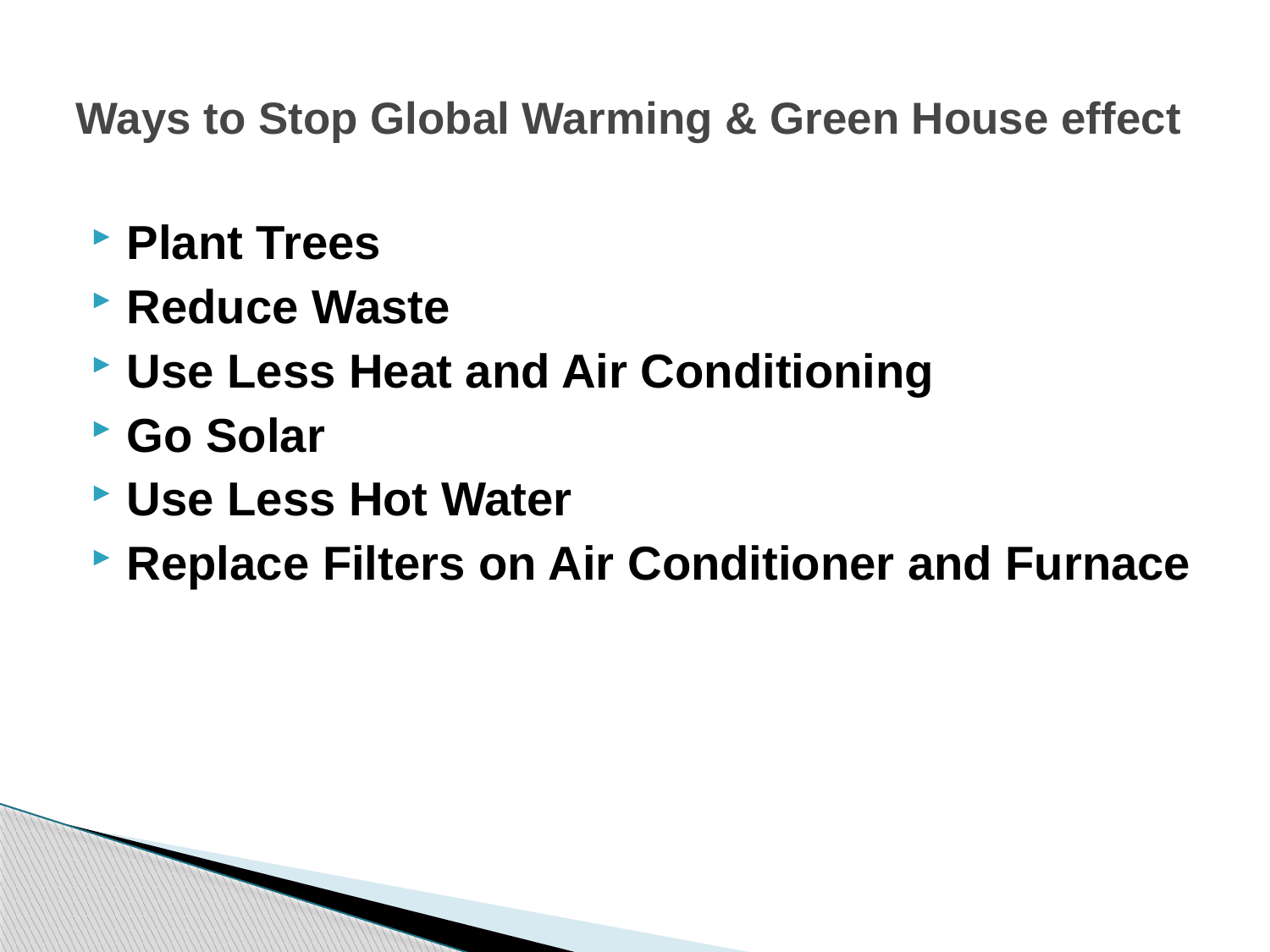

# Ways to Stop Global Warming & Green House effect
Plant Trees
Reduce Waste
Use Less Heat and Air Conditioning
Go Solar
Use Less Hot Water
Replace Filters on Air Conditioner and Furnace